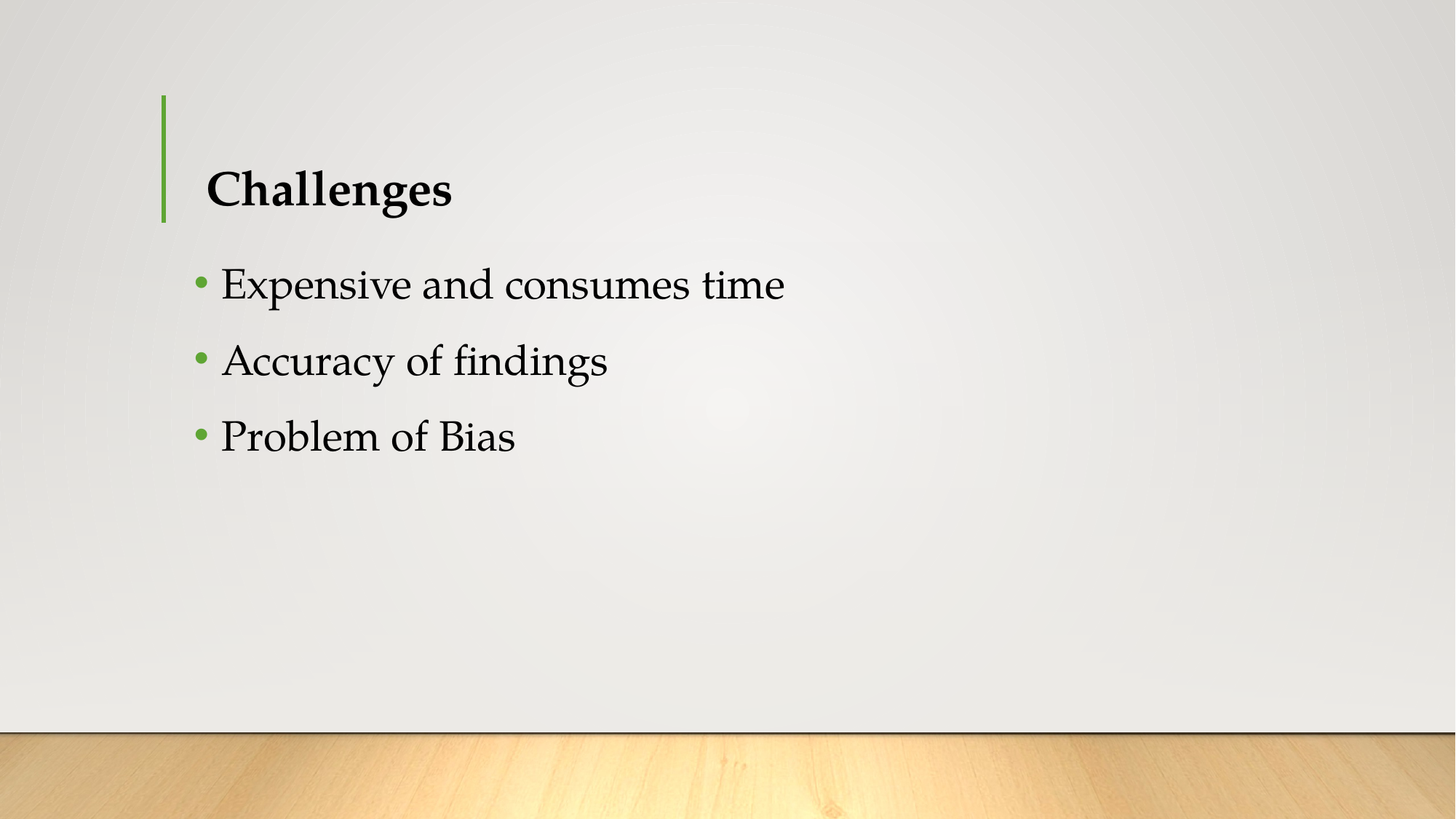

# Challenges
Expensive and consumes time
Accuracy of findings
Problem of Bias